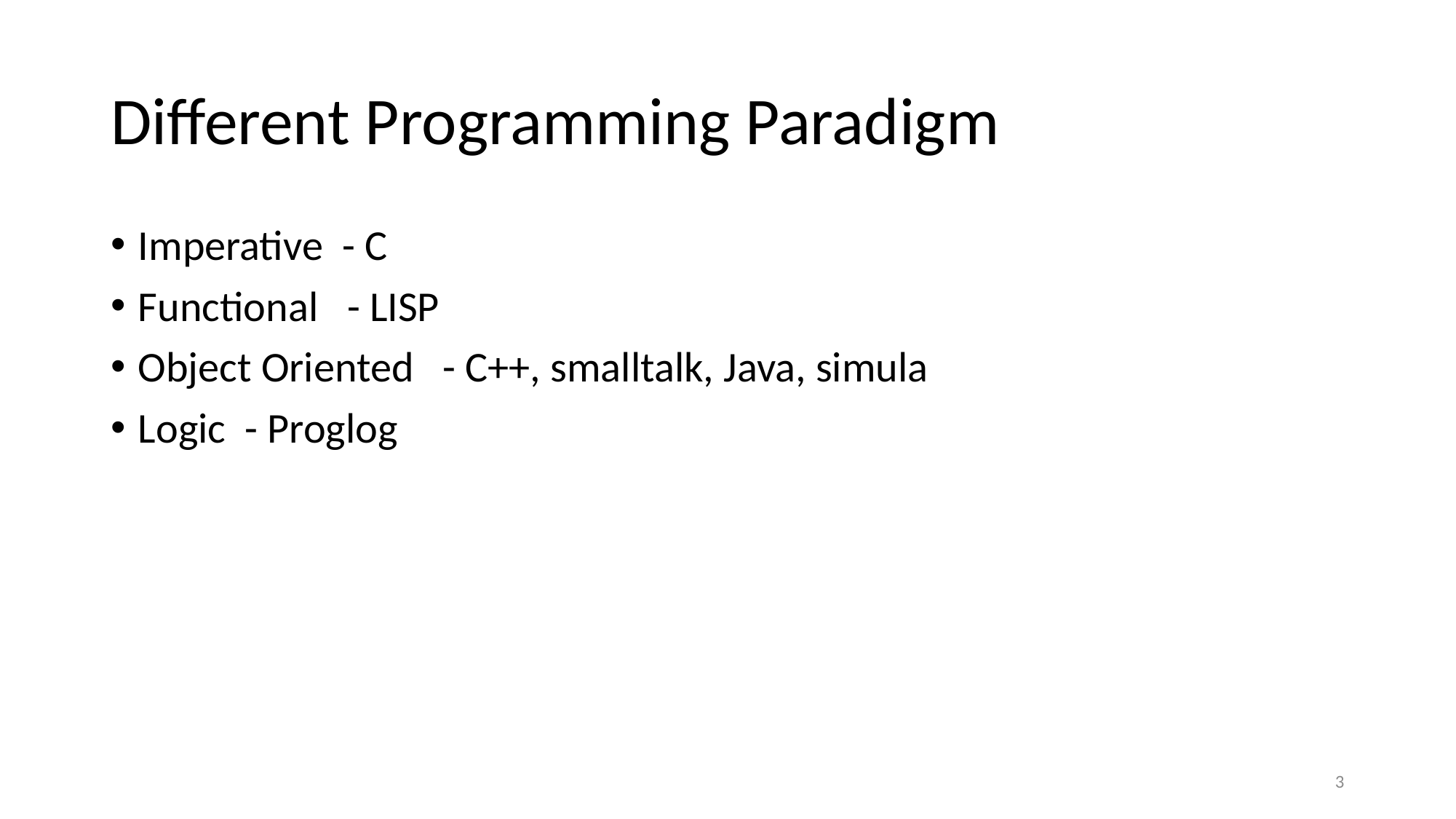

# Different Programming Paradigm
Imperative  - C
Functional   - LISP
Object Oriented   - C++, smalltalk, Java, simula
Logic  - Proglog

3